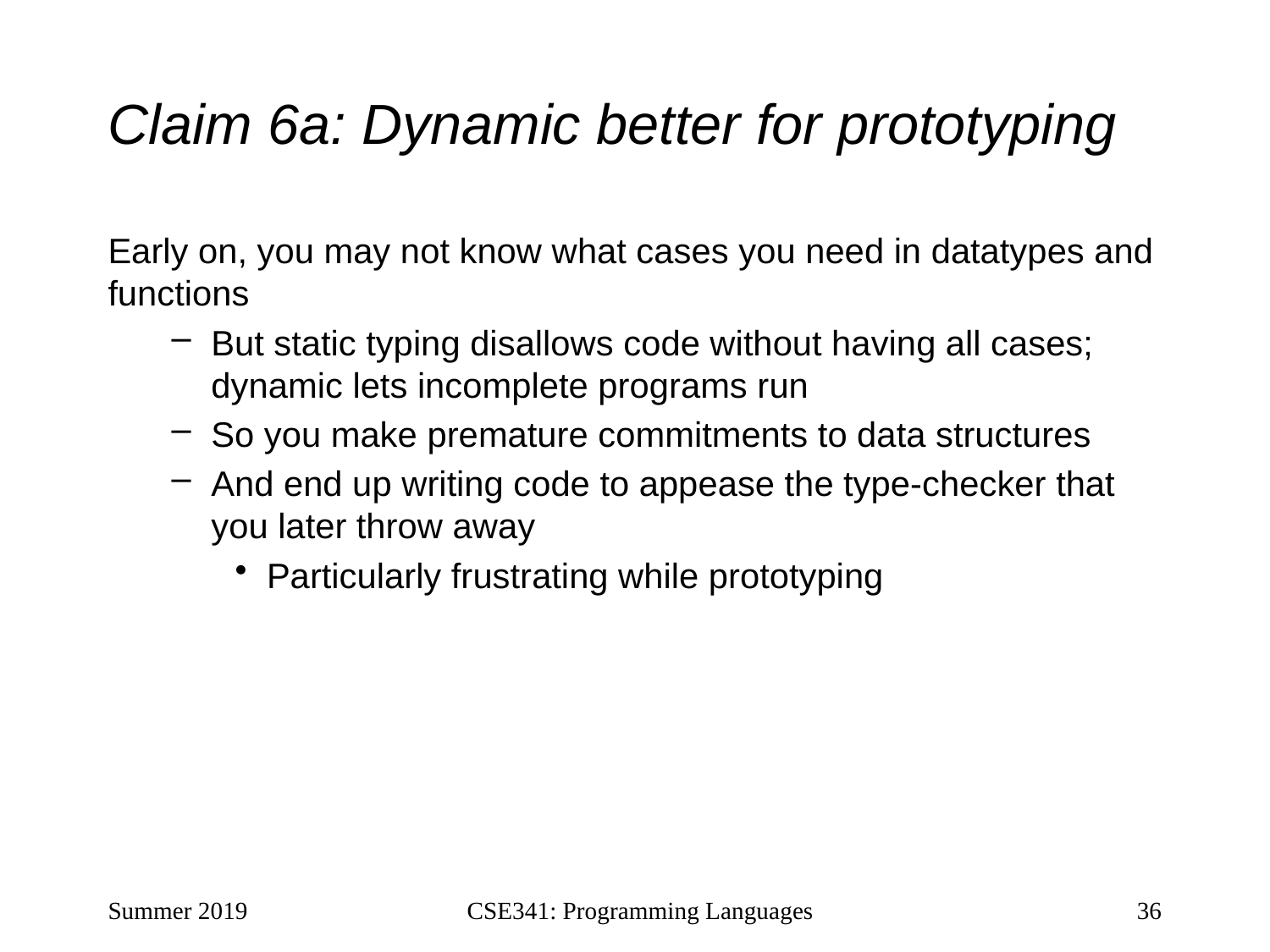

# Claim 6a: Dynamic better for prototyping
Early on, you may not know what cases you need in datatypes and functions
But static typing disallows code without having all cases; dynamic lets incomplete programs run
So you make premature commitments to data structures
And end up writing code to appease the type-checker that you later throw away
Particularly frustrating while prototyping

Summer 2019
CSE341: Programming Languages
36